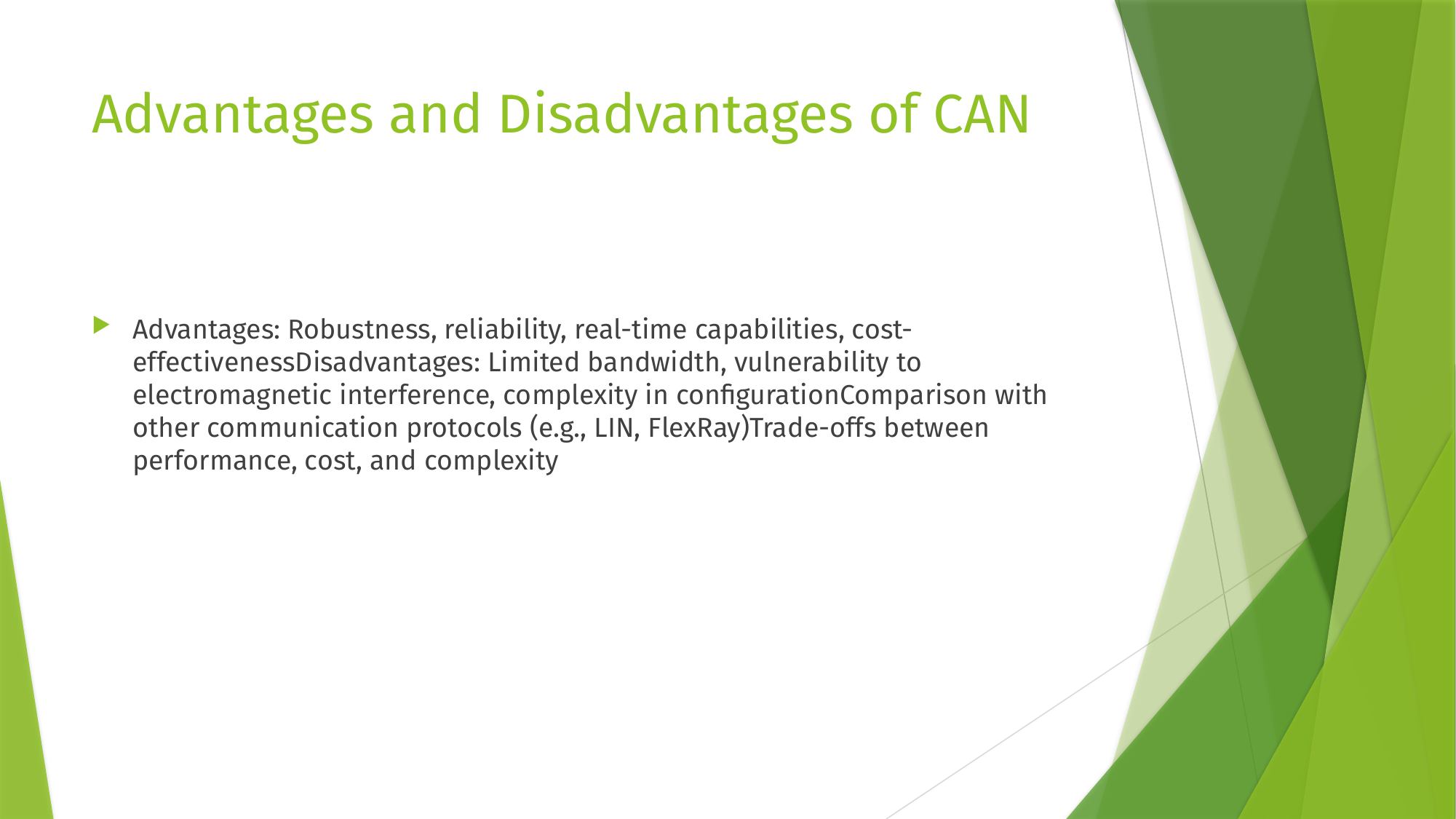

# Advantages and Disadvantages of CAN

Advantages: Robustness, reliability, real-time capabilities, cost-effectivenessDisadvantages: Limited bandwidth, vulnerability to electromagnetic interference, complexity in configurationComparison with other communication protocols (e.g., LIN, FlexRay)Trade-offs between performance, cost, and complexity